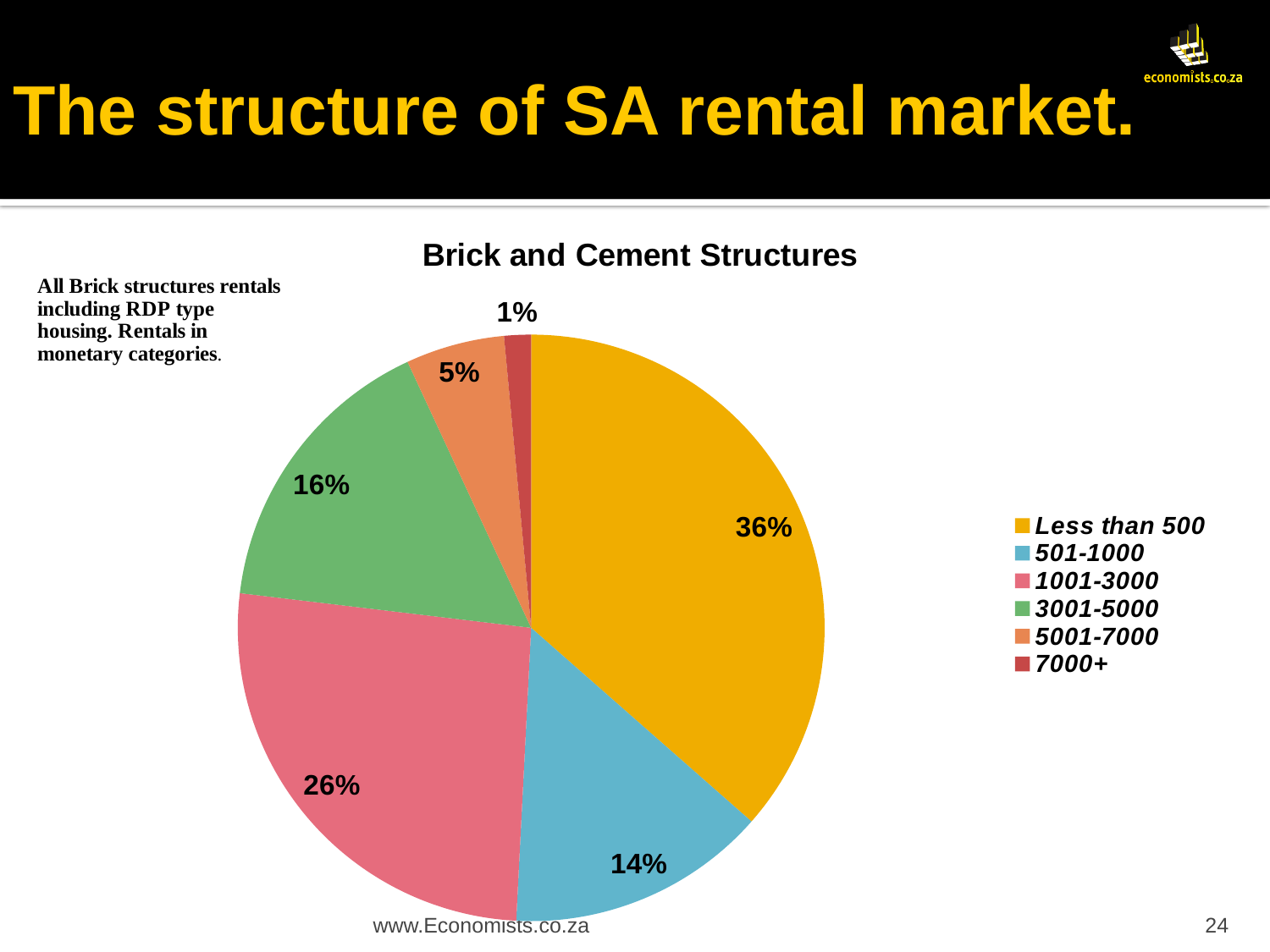

# The structure of SA rental market.

### Chart:

| Category | Brick and Cement Structures |
|---|---|
| Less than 500 | 590379.0 |
| 501-1000 | 231961.0 |
| 1001-3000 | 422032.0 |
| 3001-5000 | 262071.0 |
| 5001-7000 | 88096.0 |
| 7000+ | 23900.0 |
www.Economists.co.za
24